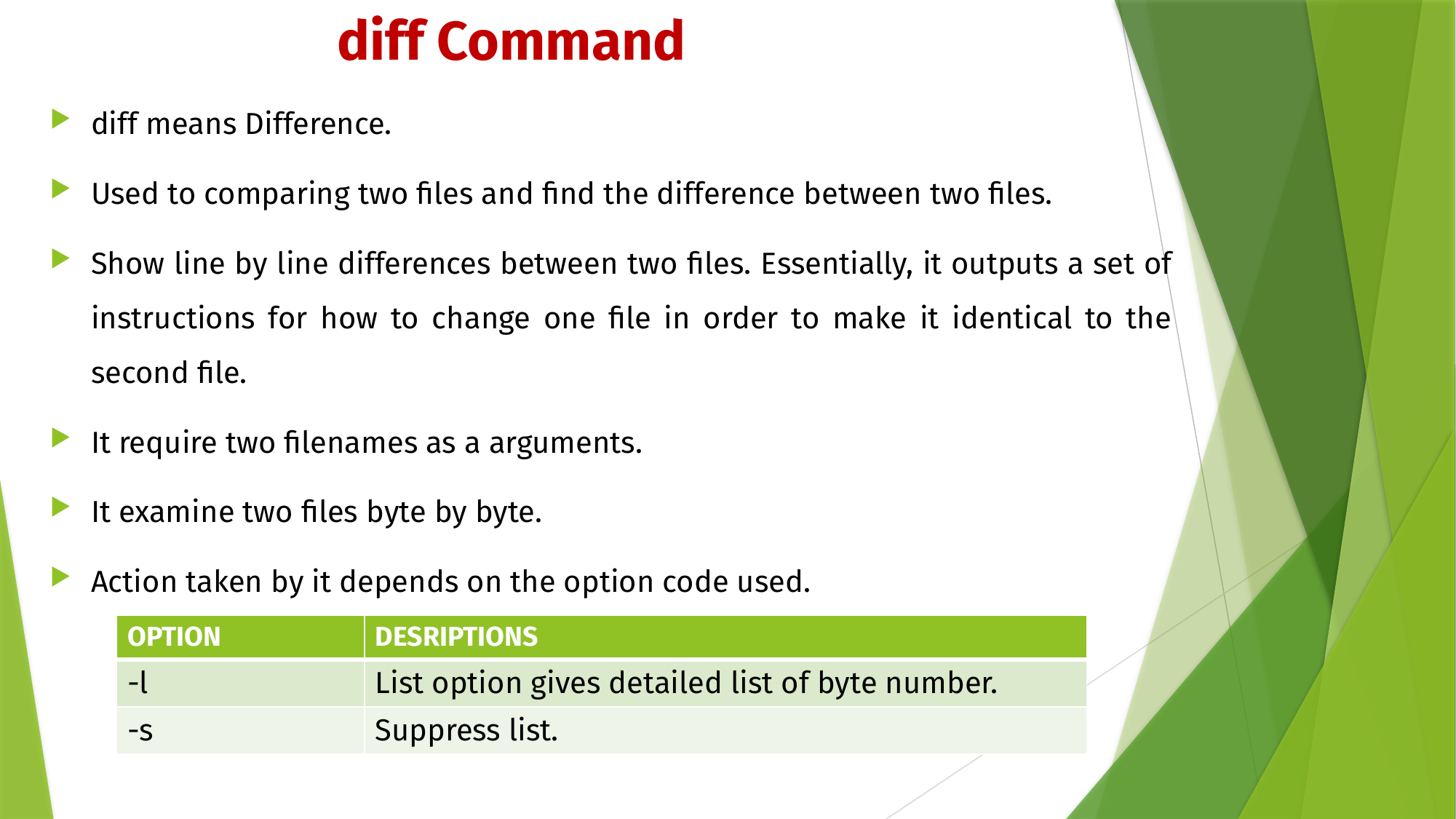

# diff Command
diff means Difference.
Used to comparing two files and find the difference between two files.
Show line by line differences between two files. Essentially, it outputs a set of instructions for how to change one file in order to make it identical to the second file.
It require two filenames as a arguments.
It examine two files byte by byte.
Action taken by it depends on the option code used.

| OPTION | DESRIPTIONS |
| --- | --- |
| -l | List option gives detailed list of byte number. |
| -s | Suppress list. |